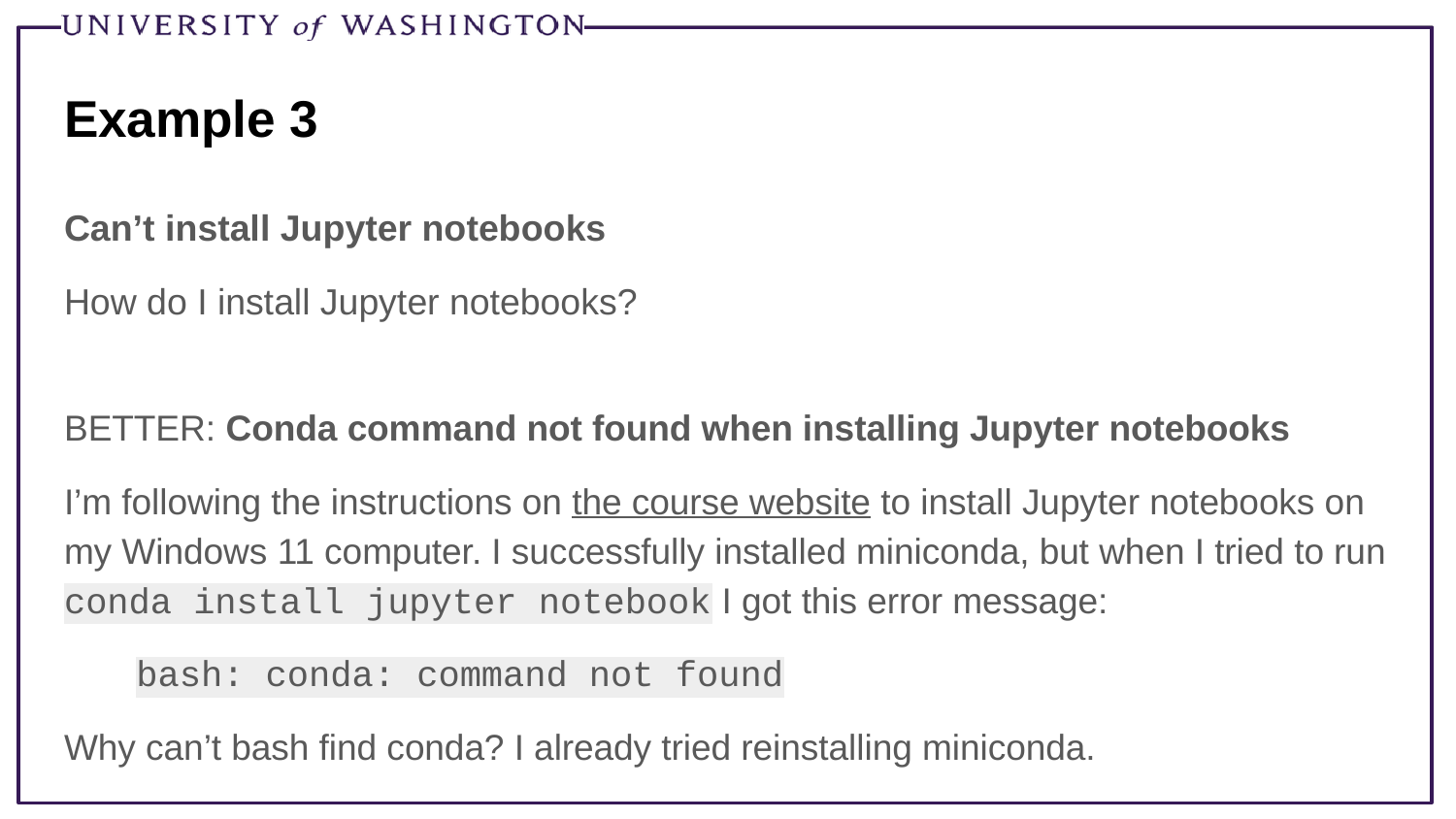

# Example 3
Can’t install Jupyter notebooks
How do I install Jupyter notebooks?
BETTER: Conda command not found when installing Jupyter notebooks
I’m following the instructions on the course website to install Jupyter notebooks on my Windows 11 computer. I successfully installed miniconda, but when I tried to run conda install jupyter notebook I got this error message:
bash: conda: command not found
Why can’t bash find conda? I already tried reinstalling miniconda.